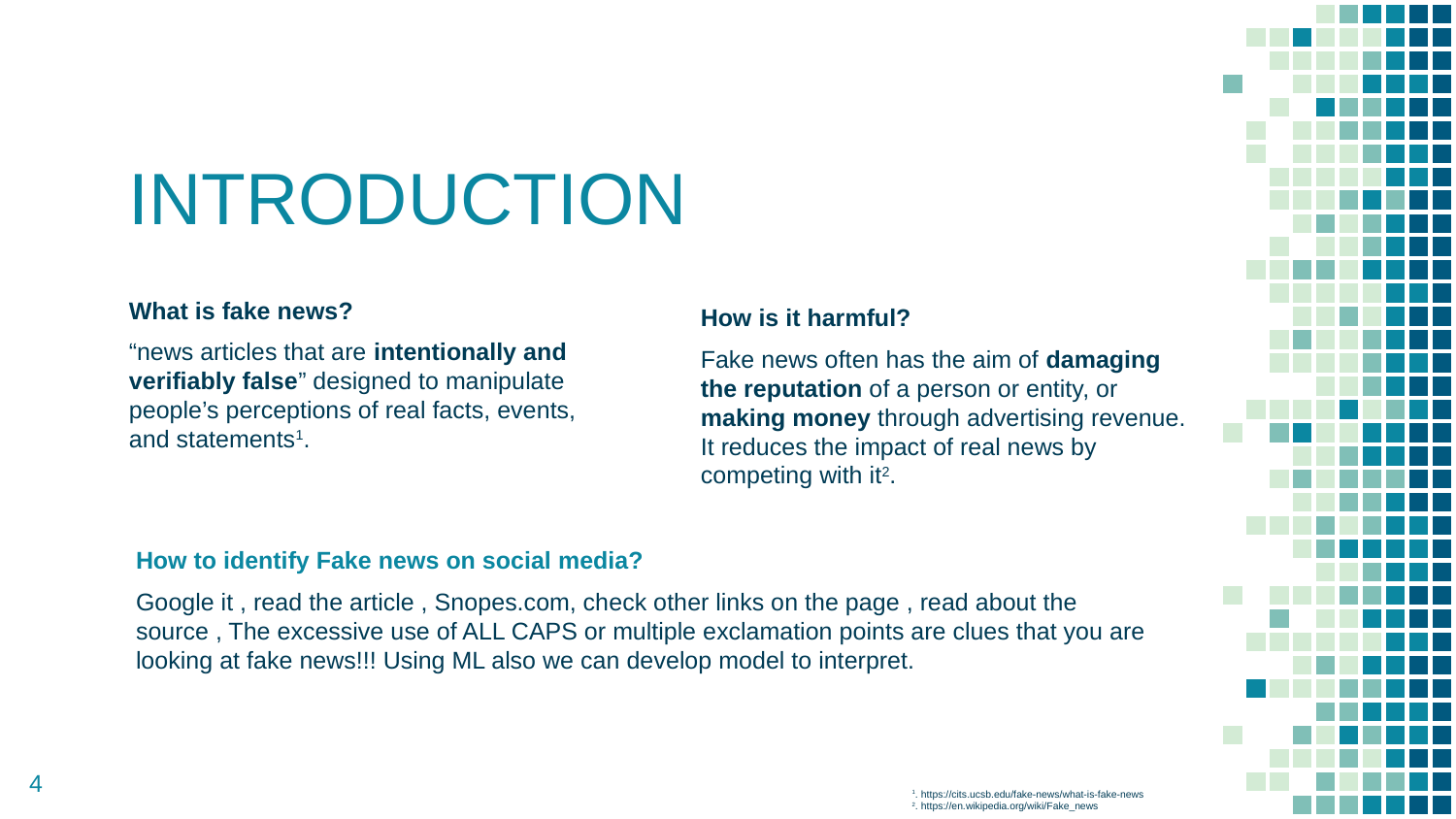

# INTRODUCTION
What is fake news?
“news articles that are intentionally and verifiably false” designed to manipulate people’s perceptions of real facts, events, and statements1.
How is it harmful?
Fake news often has the aim of damaging the reputation of a person or entity, or making money through advertising revenue. It reduces the impact of real news by competing with it2.

How to identify Fake news on social media?
Google it , read the article , Snopes.com, check other links on the page , read about the source , The excessive use of ALL CAPS or multiple exclamation points are clues that you are looking at fake news!!! Using ML also we can develop model to interpret.
4

1. https://cits.ucsb.edu/fake-news/what-is-fake-news
2. https://en.wikipedia.org/wiki/Fake_news